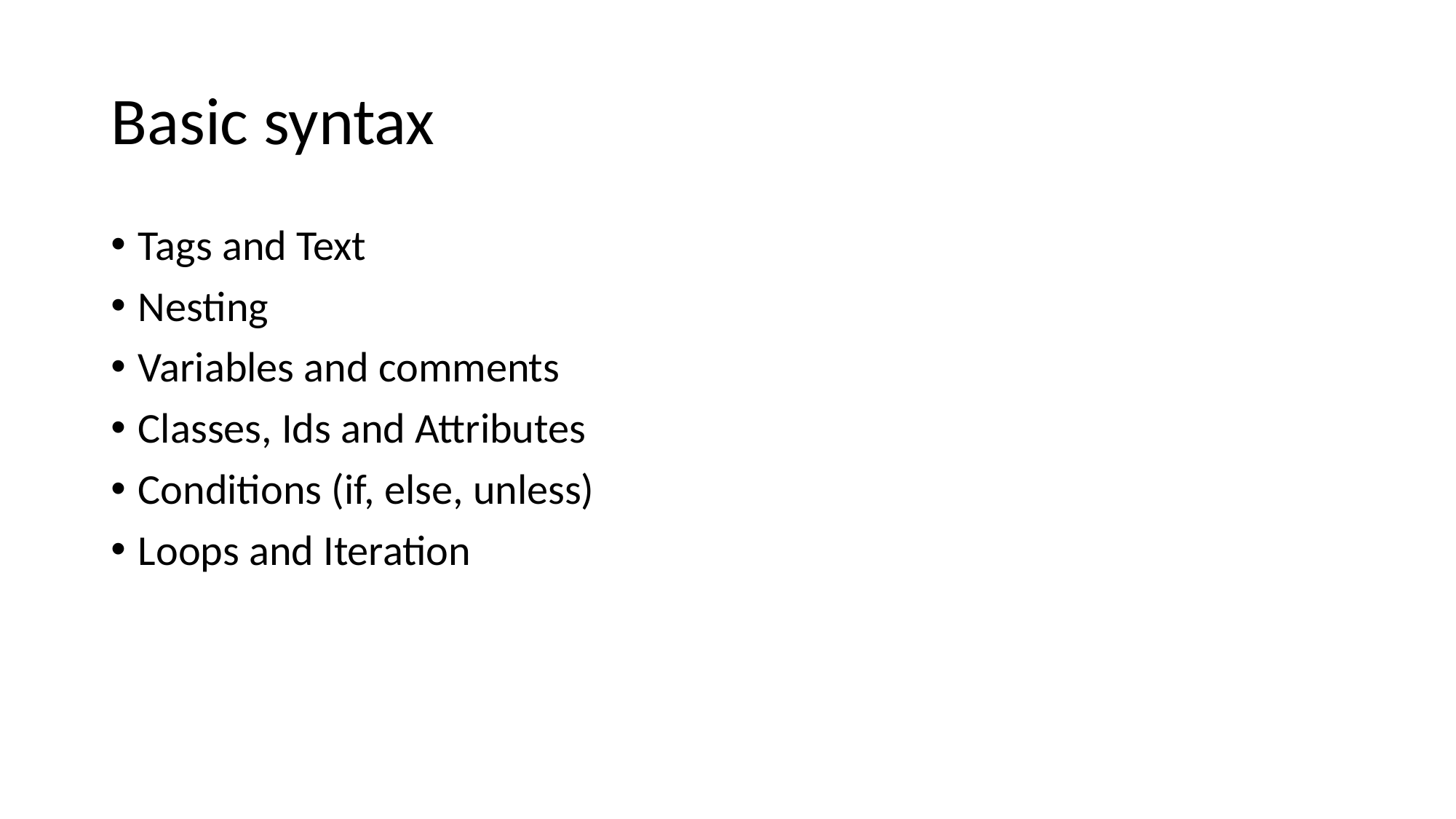

# Basic syntax
Tags and Text
Nesting
Variables and comments
Classes, Ids and Attributes
Conditions (if, else, unless)
Loops and Iteration